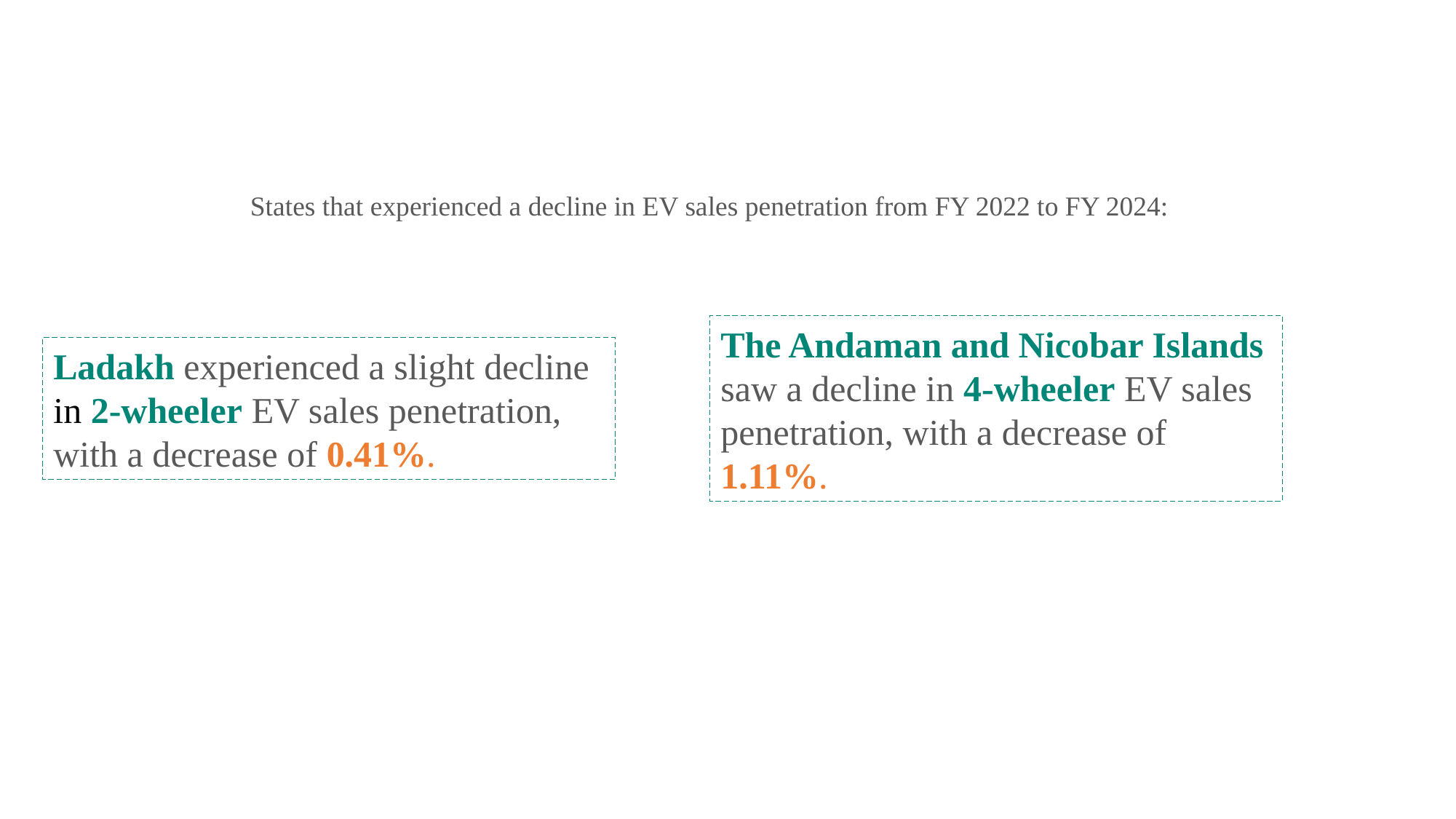

States that experienced a decline in EV sales penetration from FY 2022 to FY 2024:
The Andaman and Nicobar Islands saw a decline in 4-wheeler EV sales penetration, with a decrease of 1.11%.
Ladakh experienced a slight decline in 2-wheeler EV sales penetration, with a decrease of 0.41%.